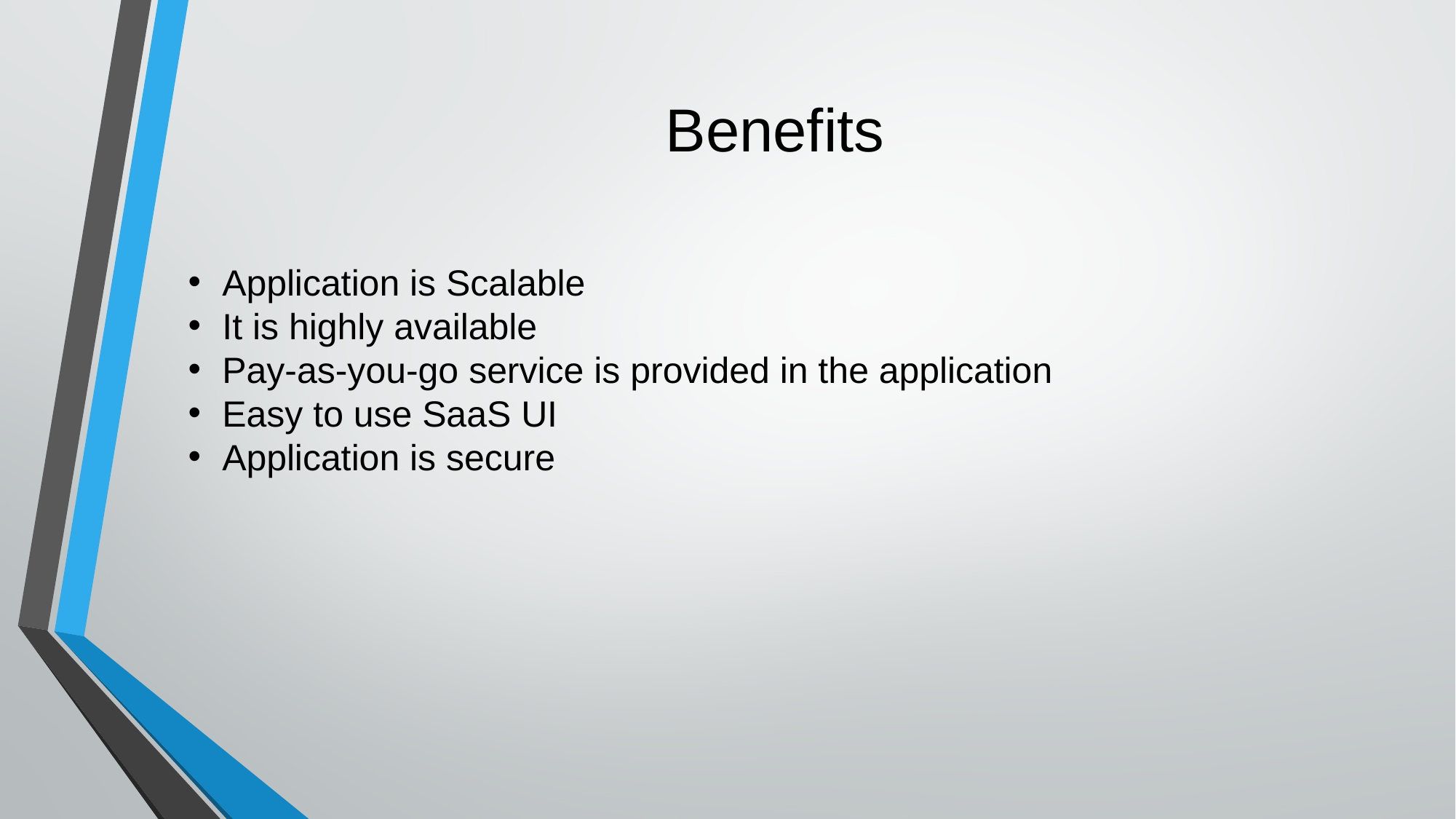

# Benefits
Application is Scalable
It is highly available
Pay-as-you-go service is provided in the application
Easy to use SaaS UI
Application is secure